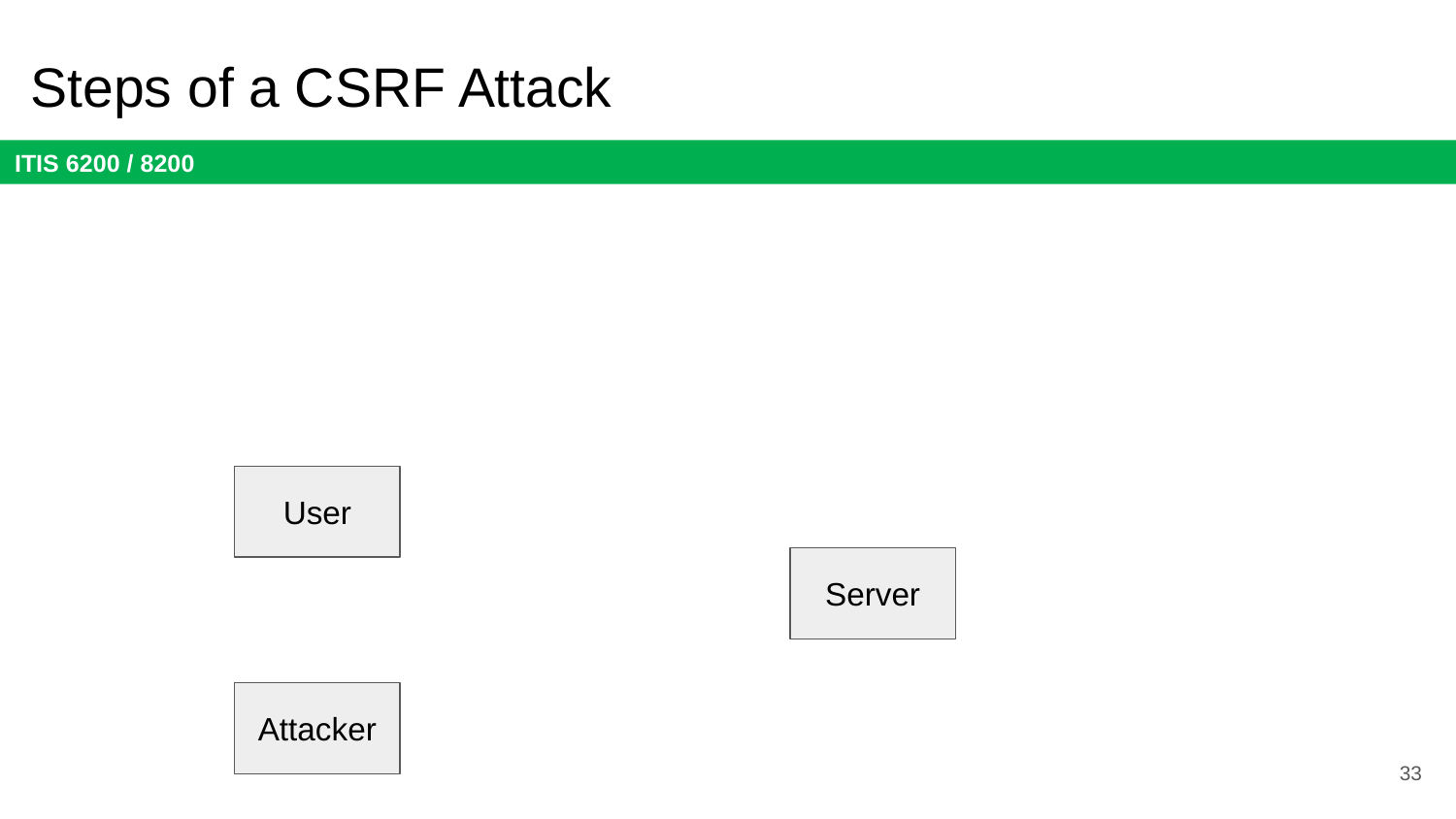

# Steps of a CSRF Attack

User
Server
Attacker
33